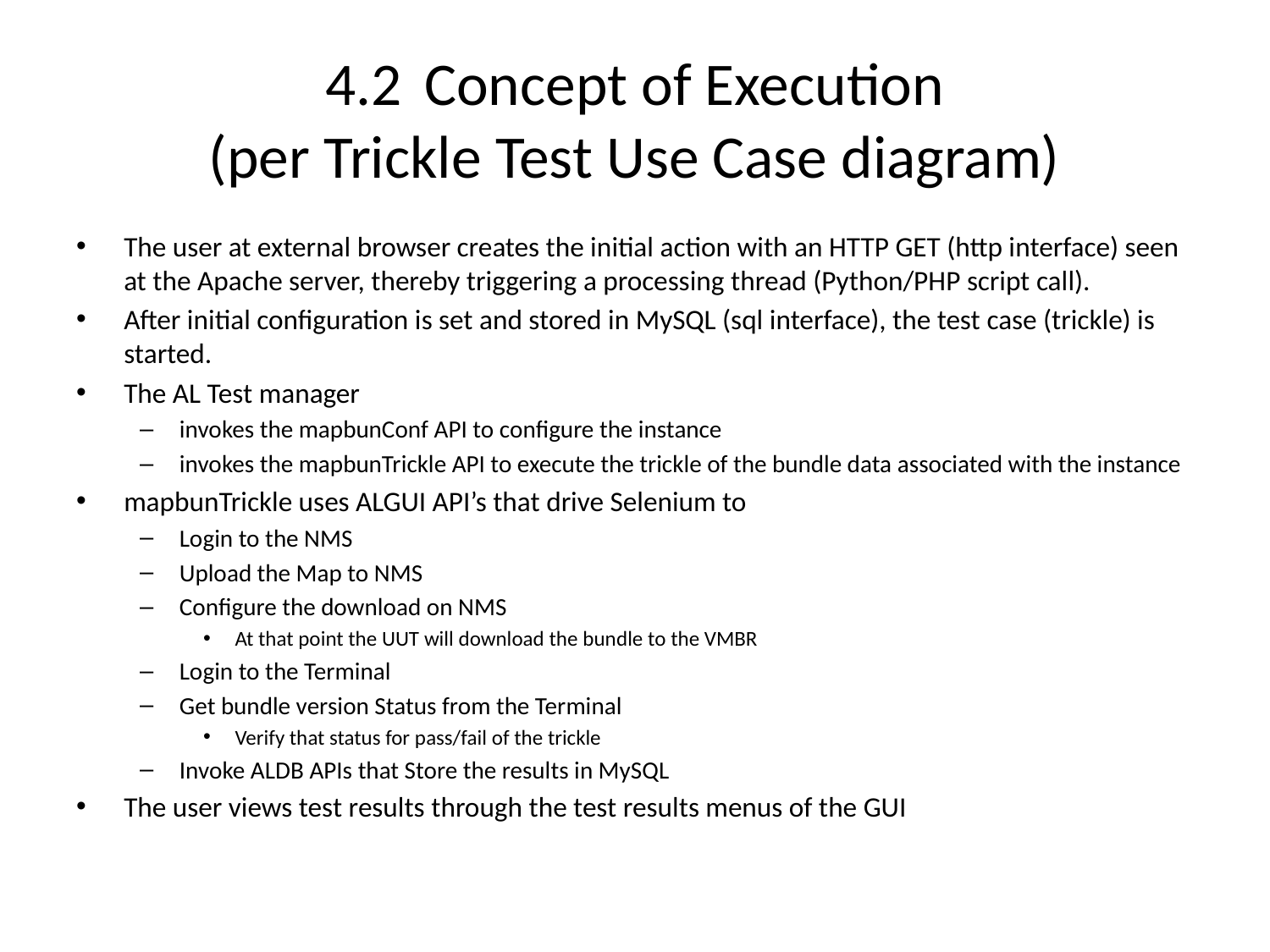

# 4.2	Concept of Execution (per Trickle Test Use Case diagram)
The user at external browser creates the initial action with an HTTP GET (http interface) seen at the Apache server, thereby triggering a processing thread (Python/PHP script call).
After initial configuration is set and stored in MySQL (sql interface), the test case (trickle) is started.
The AL Test manager
invokes the mapbunConf API to configure the instance
invokes the mapbunTrickle API to execute the trickle of the bundle data associated with the instance
mapbunTrickle uses ALGUI API’s that drive Selenium to
Login to the NMS
Upload the Map to NMS
Configure the download on NMS
At that point the UUT will download the bundle to the VMBR
Login to the Terminal
Get bundle version Status from the Terminal
Verify that status for pass/fail of the trickle
Invoke ALDB APIs that Store the results in MySQL
The user views test results through the test results menus of the GUI